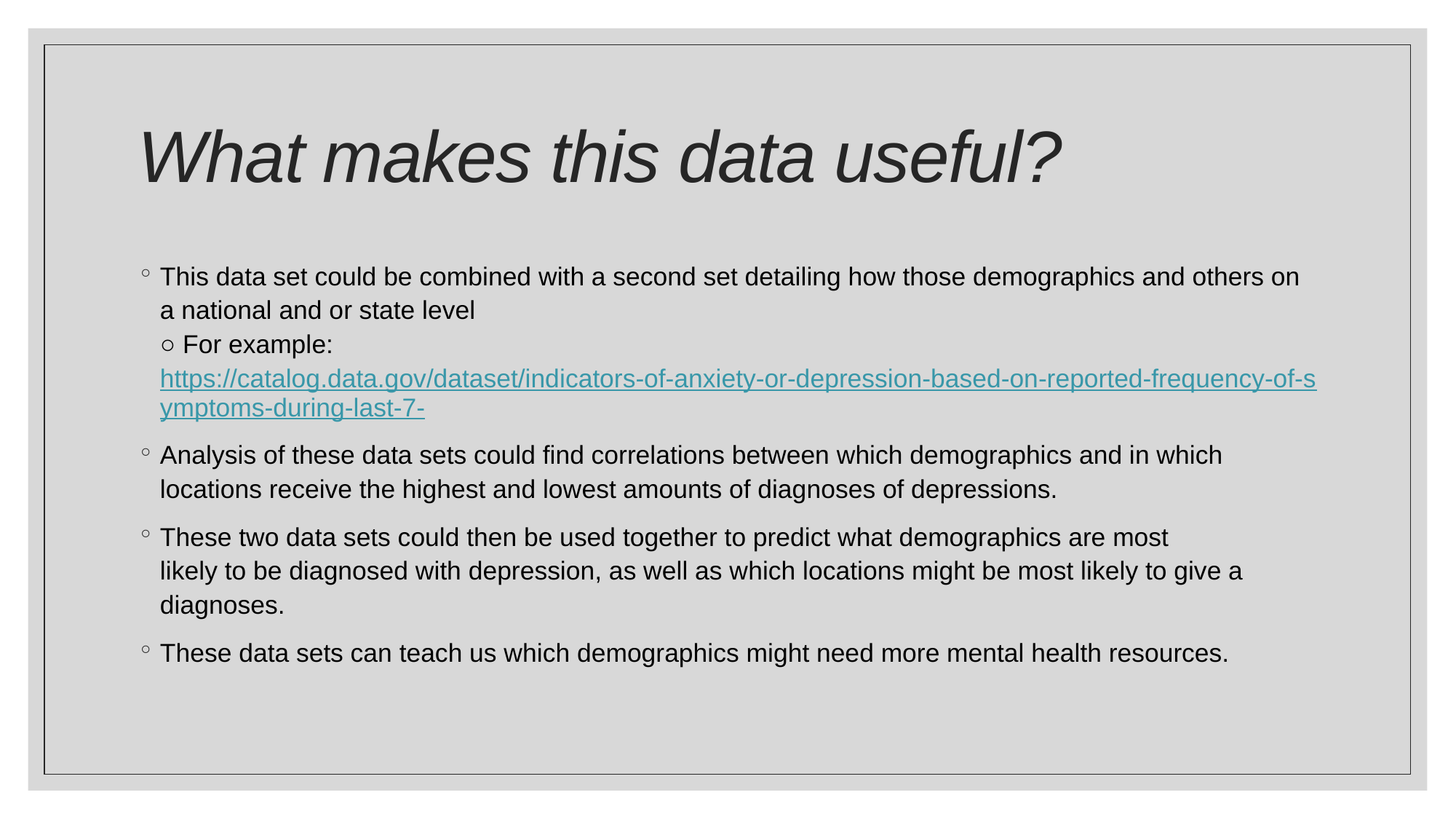

# What makes this data useful?
This data set could be combined with a second set detailing how those demographics and others on a national and or state level
○ For example: https://catalog.data.gov/dataset/indicators-of-anxiety-or-depression-based-on-reported-frequency-of-symptoms-during-last-7-
Analysis of these data sets could find correlations between which demographics and in which locations receive the highest and lowest amounts of diagnoses of depressions.
These two data sets could then be used together to predict what demographics are most
likely to be diagnosed with depression, as well as which locations might be most likely to give a diagnoses.
These data sets can teach us which demographics might need more mental health resources.